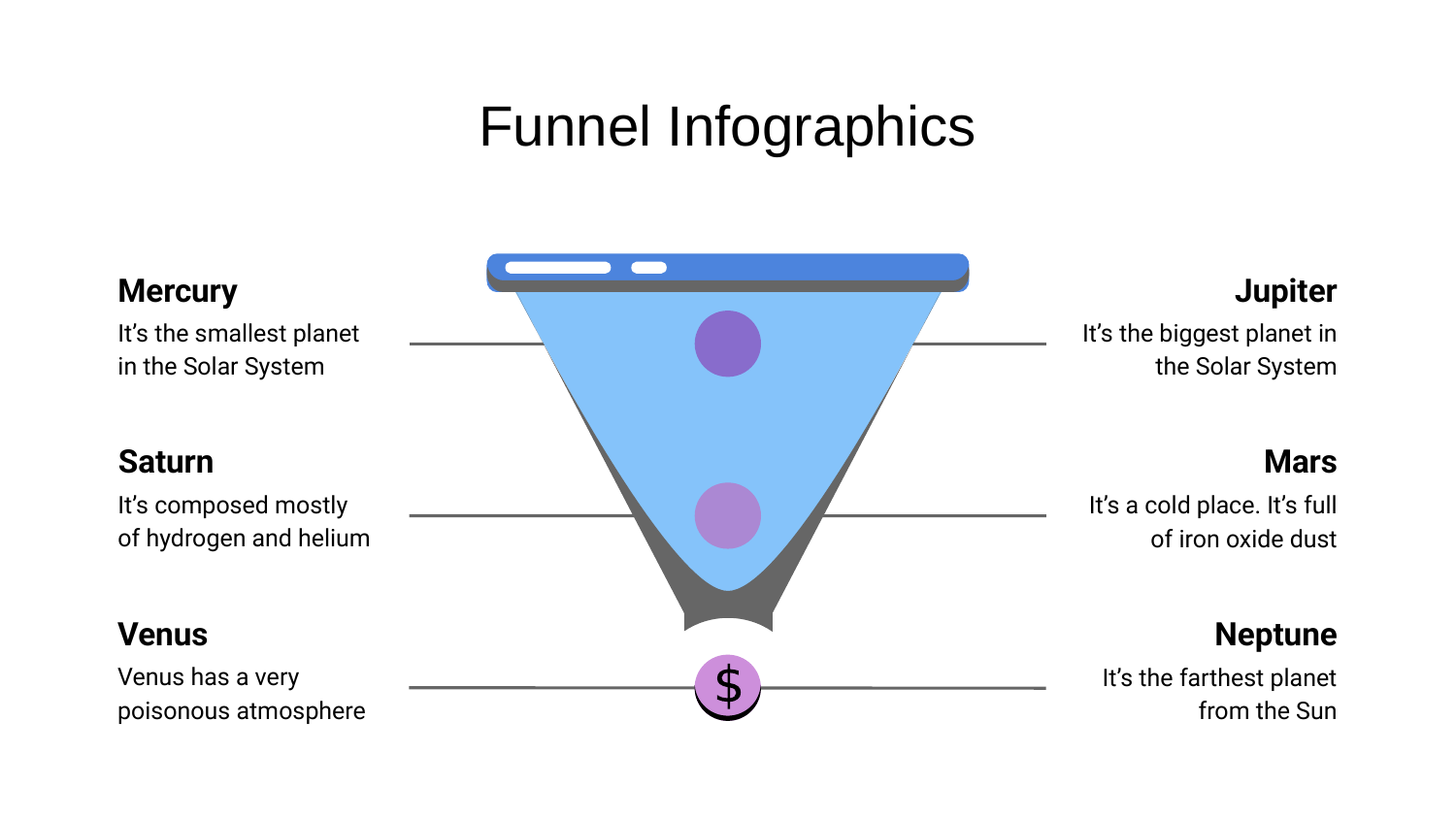

# Funnel Infographics
Jupiter
Mercury

It’s the biggest planet in the Solar System
It’s the smallest planet in the Solar System
Saturn
Mars
It’s composed mostly of hydrogen and helium

It’s a cold place. It’s full of iron oxide dust
Neptune
Venus
Venus has a very poisonous atmosphere
It’s the farthest planet from the Sun